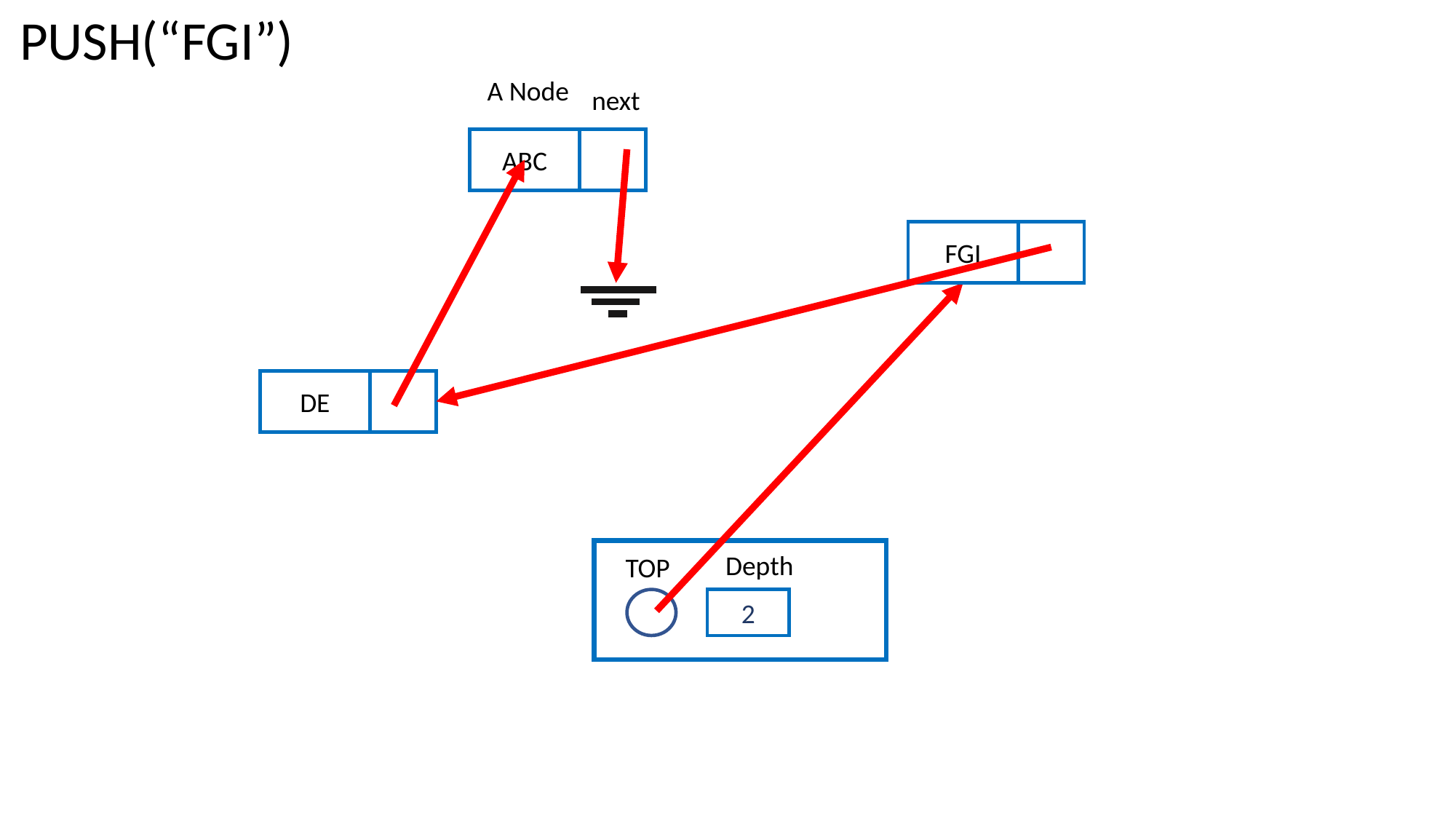

PUSH(“FGI”)
 A Node
 next
ABC

FGI

DE

Depth
TOP
2